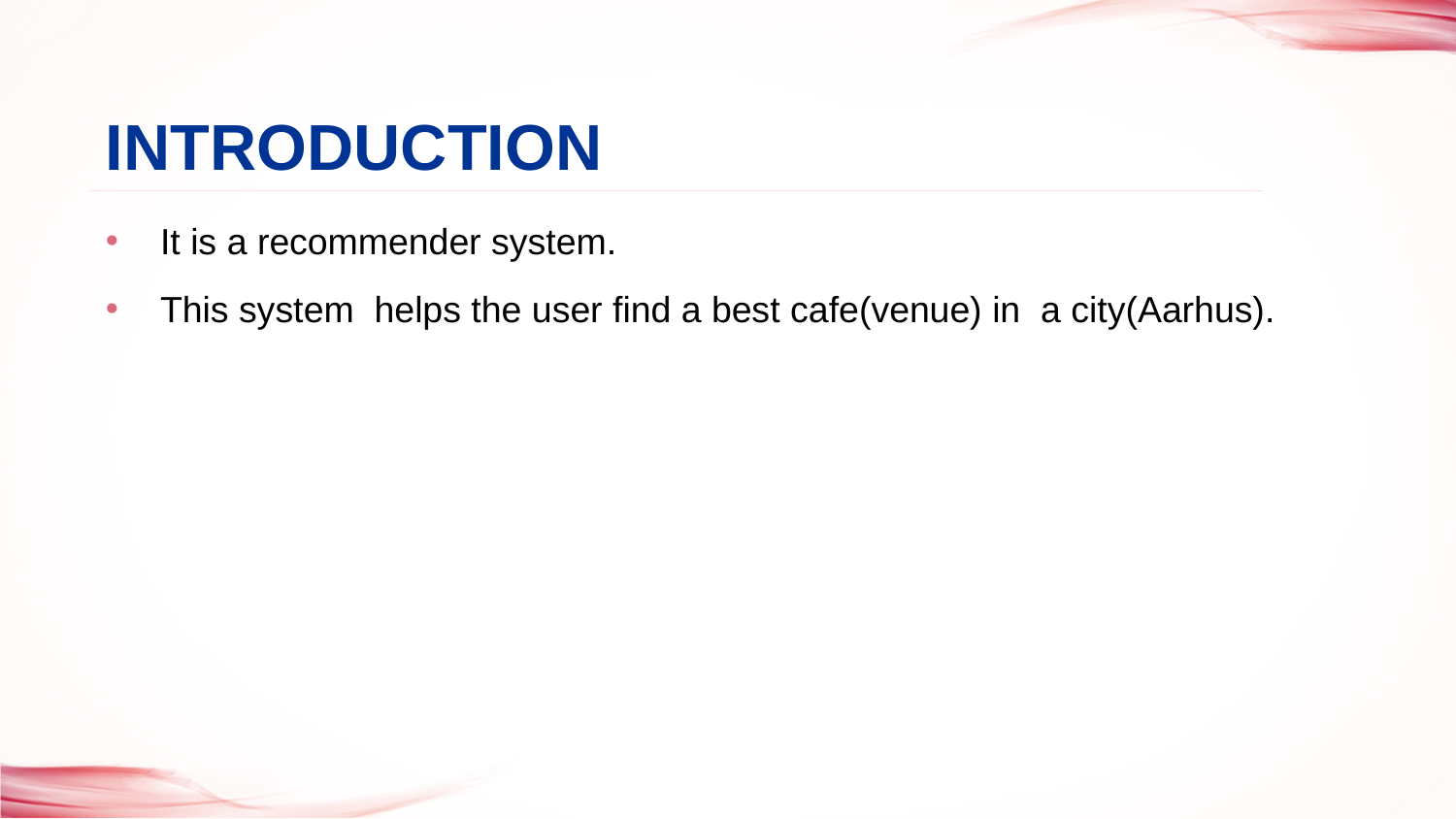

Introduction
# It is a recommender system.
This system  helps the user find a best cafe(venue) in  a city(Aarhus).